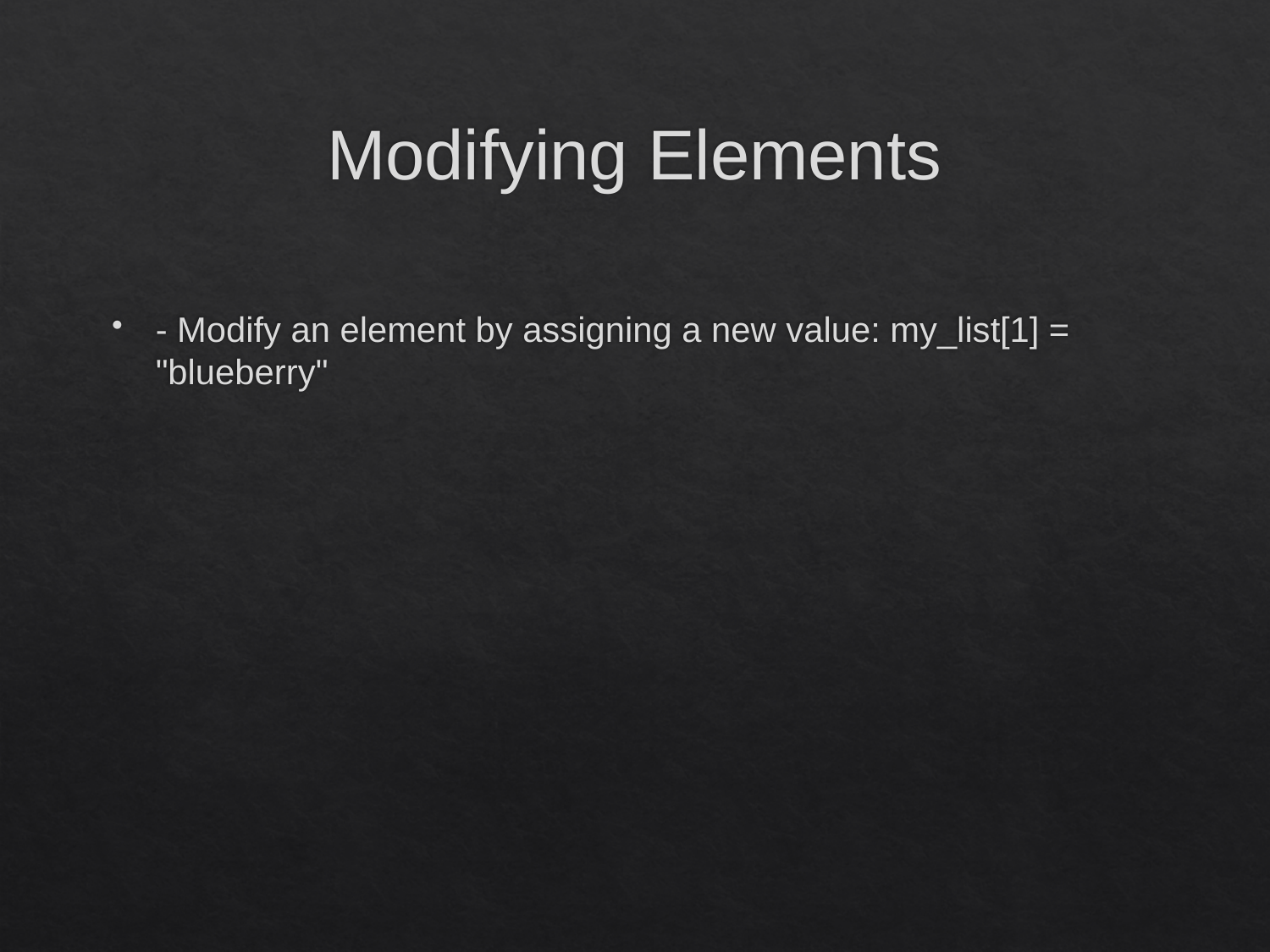

# Modifying Elements

- Modify an element by assigning a new value: my_list[1] = "blueberry"